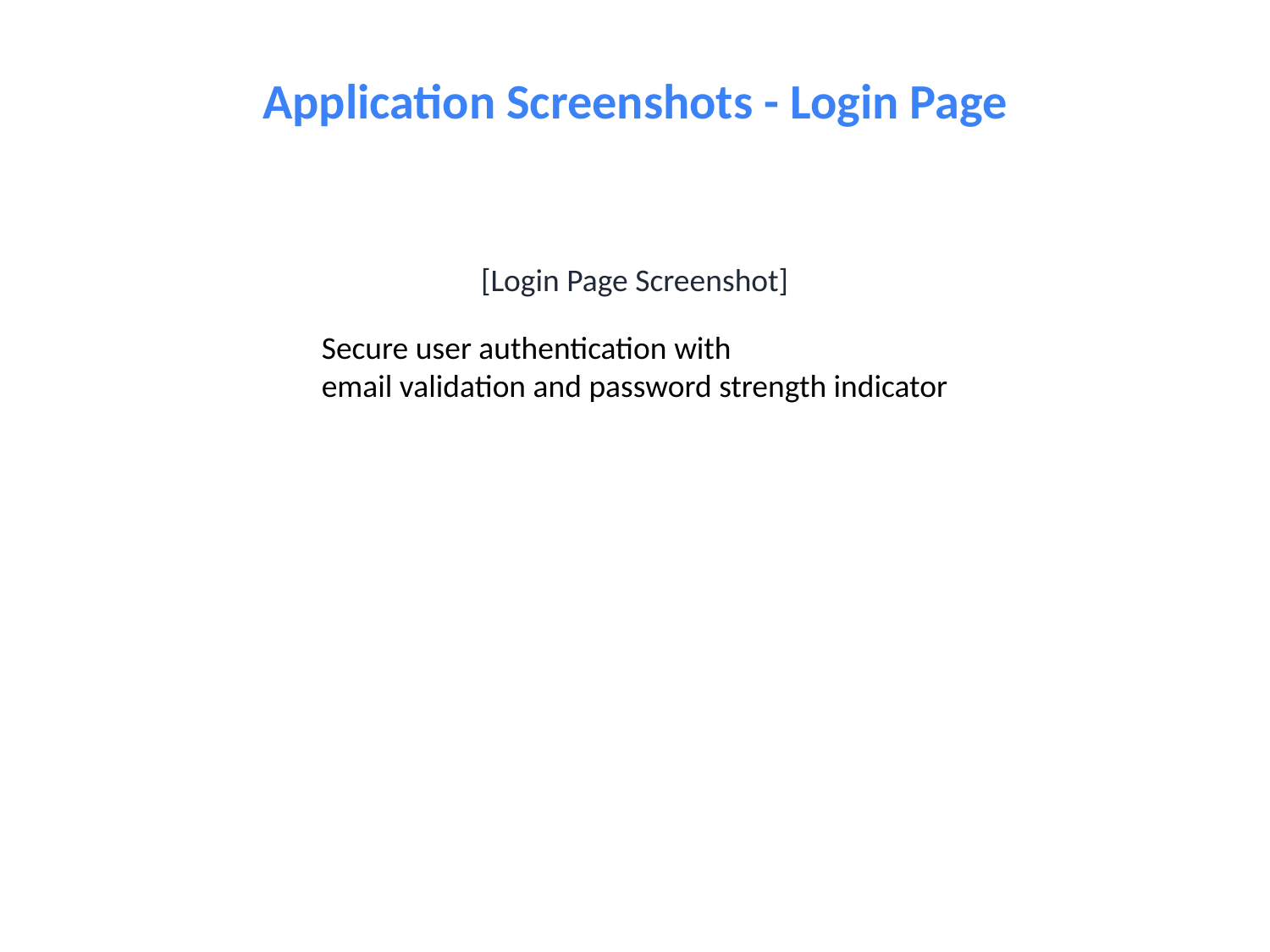

Application Screenshots - Login Page
[Login Page Screenshot]

Secure user authentication with
email validation and password strength indicator